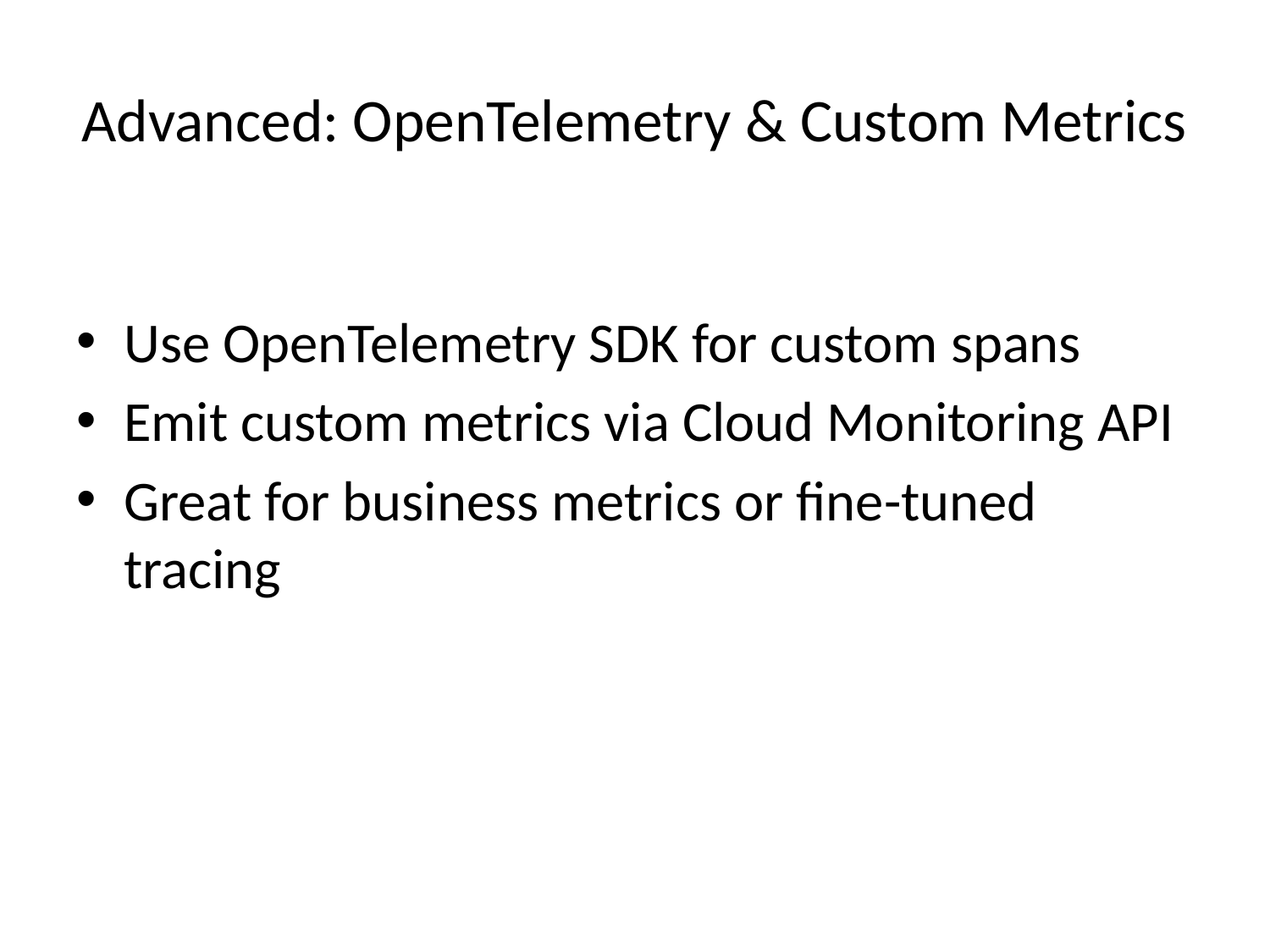

# Advanced: OpenTelemetry & Custom Metrics
Use OpenTelemetry SDK for custom spans
Emit custom metrics via Cloud Monitoring API
Great for business metrics or fine-tuned tracing